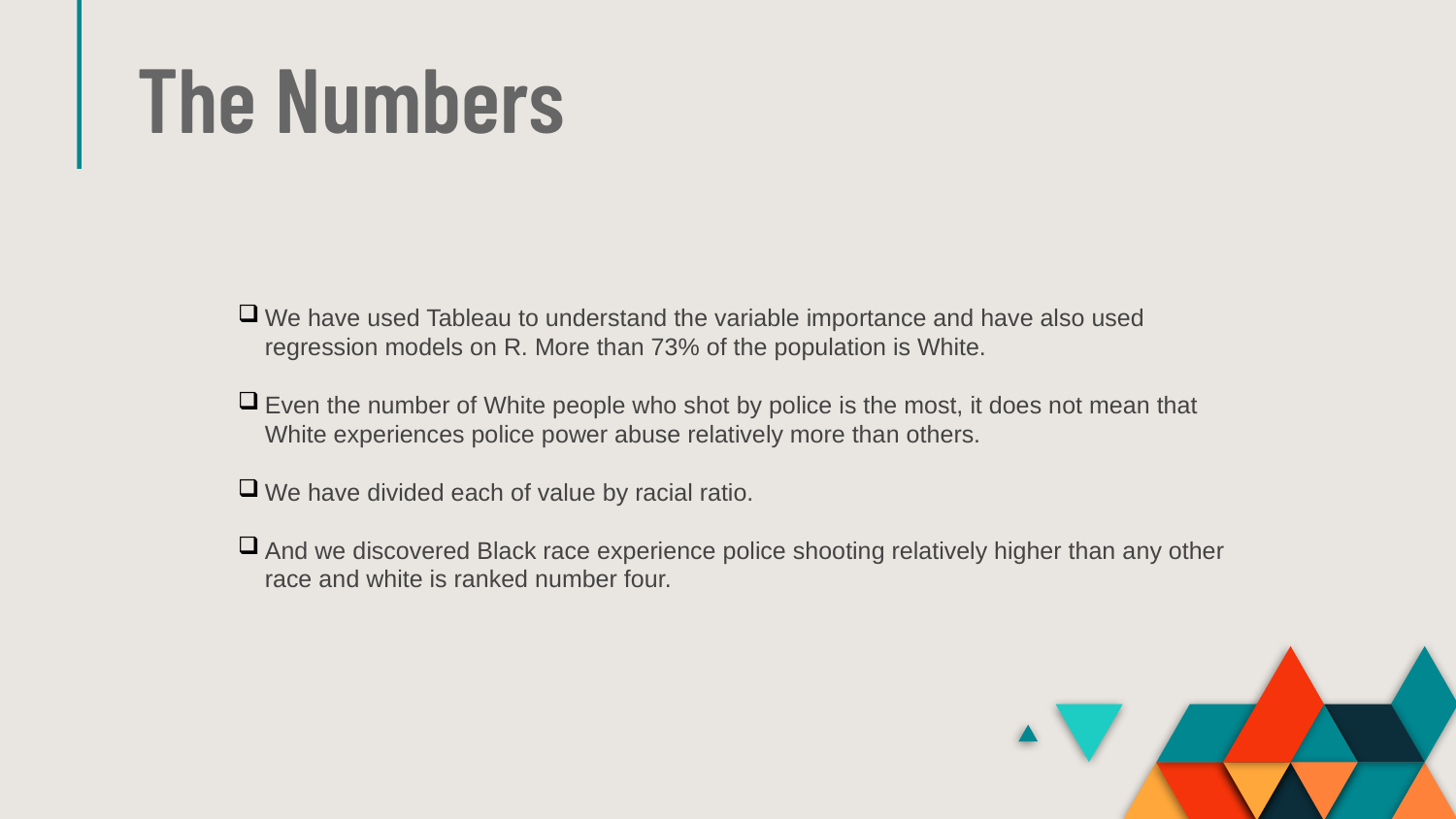

# The Numbers
We have used Tableau to understand the variable importance and have also used regression models on R. More than 73% of the population is White.

Even the number of White people who shot by police is the most, it does not mean that White experiences police power abuse relatively more than others.

We have divided each of value by racial ratio.

And we discovered Black race experience police shooting relatively higher than any other race and white is ranked number four.